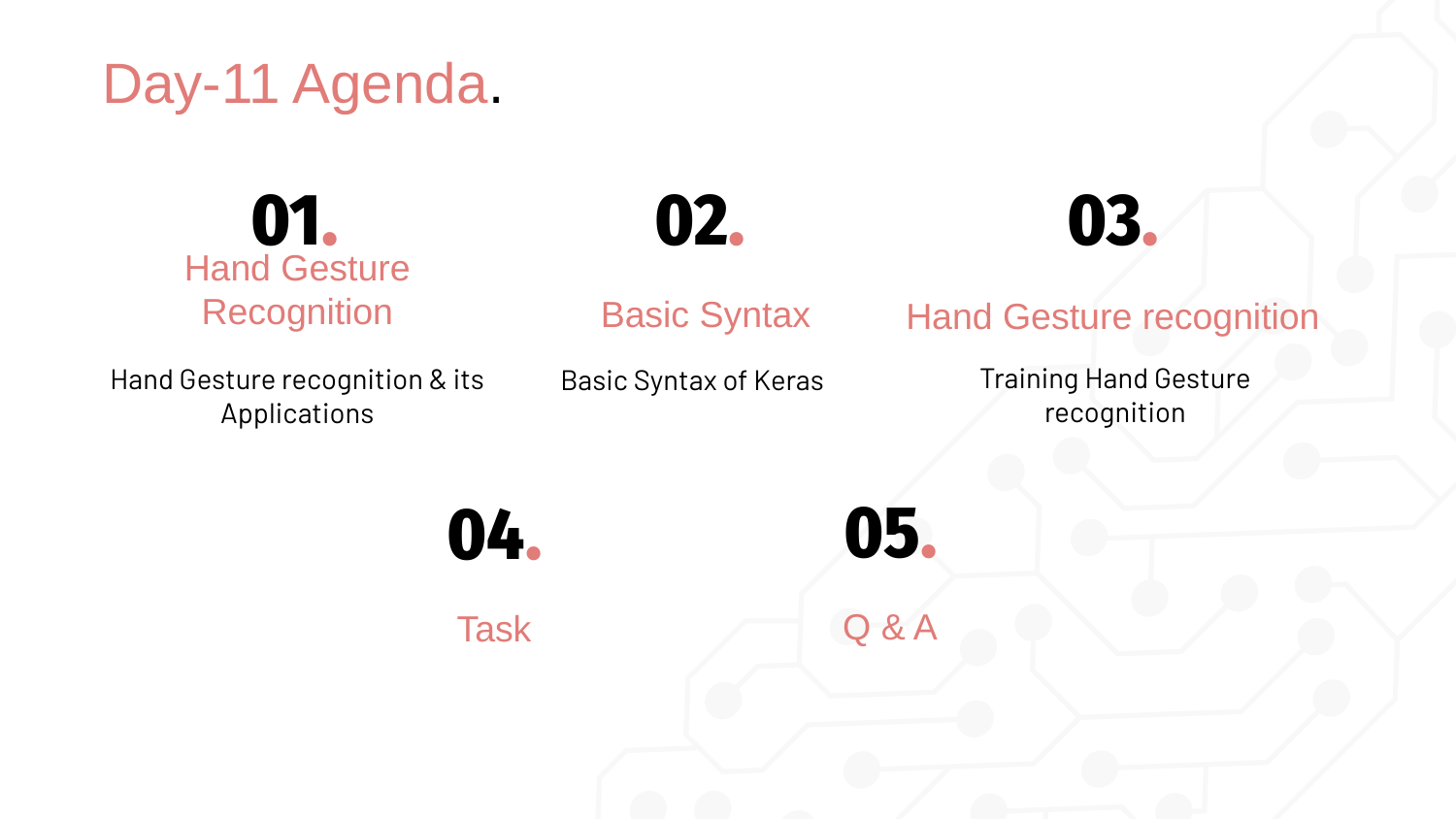

# Day-11 Agenda.
01.
02.
03.
Hand Gesture Recognition
Basic Syntax
Hand Gesture recognition
Training Hand Gesture recognition
Hand Gesture recognition & its Applications
Basic Syntax of Keras
05.
04.
Q & A
Task